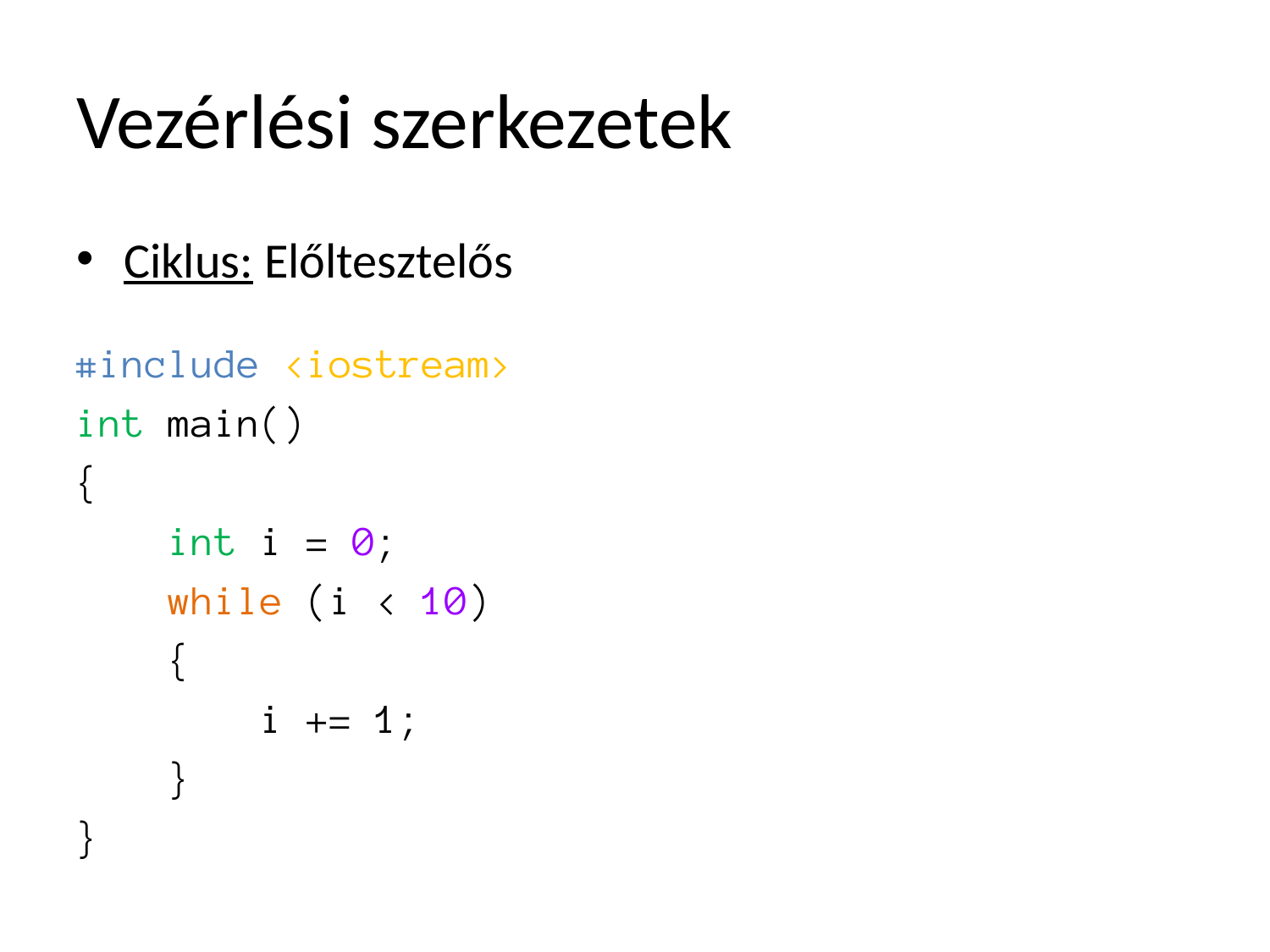

# Vezérlési szerkezetek
Ciklus: Előltesztelős

#include <iostream>
int main()
{
    int i = 0;
    while (i < 10)
    {
        i += 1;
    }
}